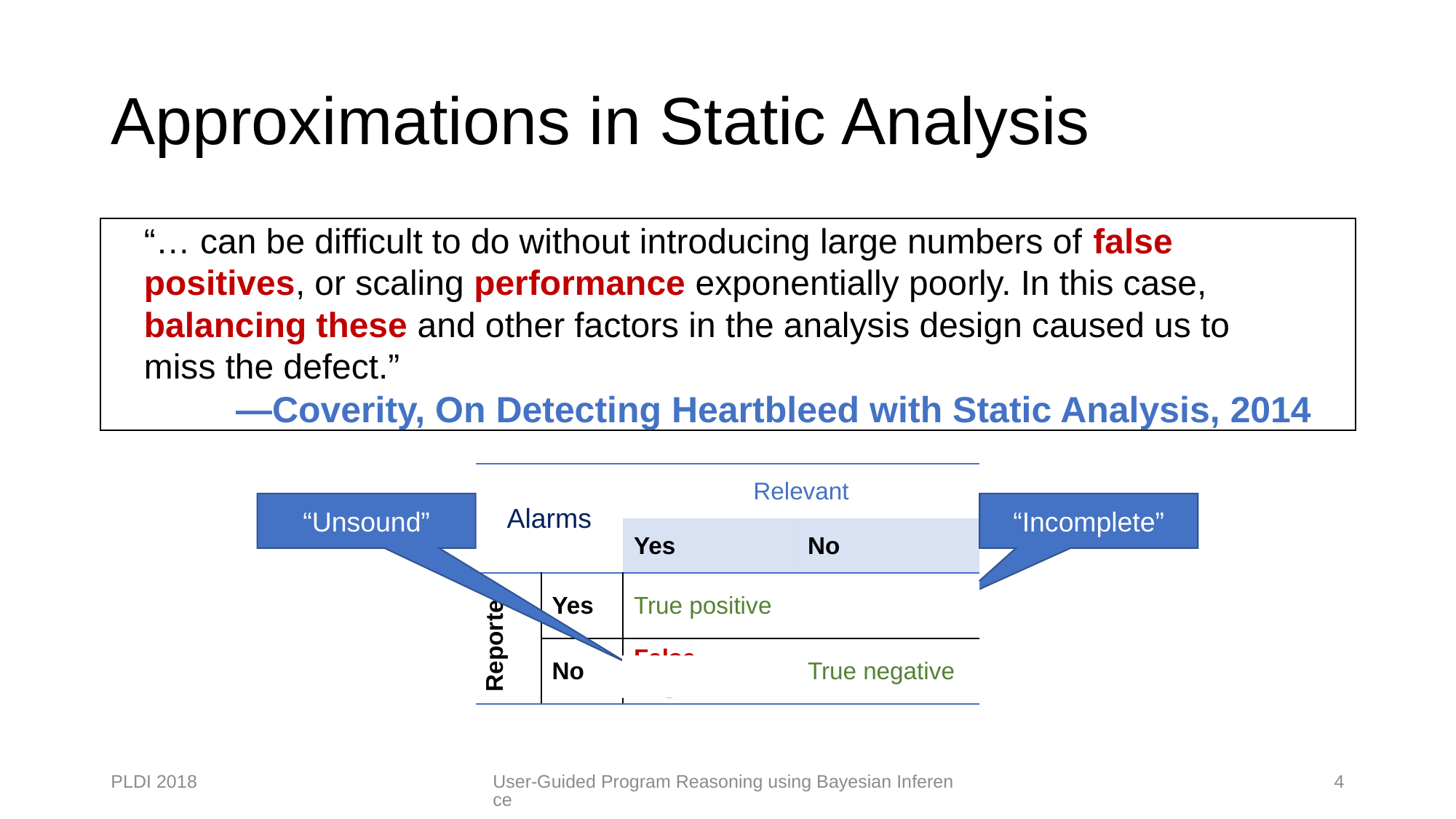

# Approximations in Static Analysis
Challenge #1: Most analysis questions are undecidable
So, analysis tools are only approximately correct
Challenge #2: Tools must scale to large programs
So, analysis designers make aggressive tradeoffs
“… can be difficult to do without introducing large numbers of false positives, or scaling performance exponentially poorly. In this case, balancing these and other factors in the analysis design caused us to miss the defect.”
―Coverity, On Detecting Heartbleed with Static Analysis, 2014
| Alarms |  | Relevant |  |
| --- | --- | --- | --- |
|  |  | Yes | No |
| Reported | Yes | True positive | False positive |
|  | No | False negative | True negative |
“Unsound”
“Incomplete”

PLDI 2018
User-Guided Program Reasoning using Bayesian Inference
4